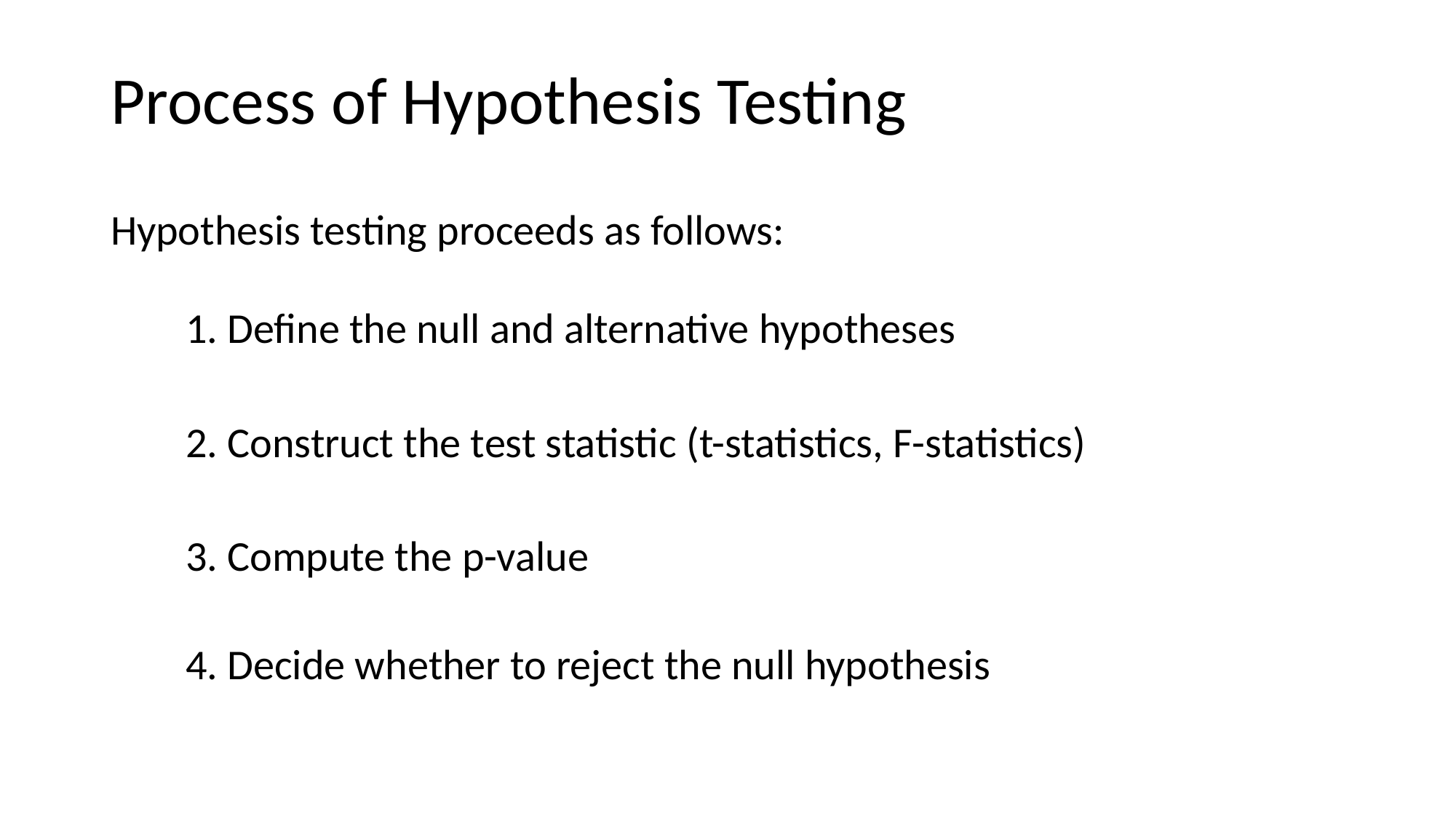

# Process of Hypothesis Testing
Hypothesis testing proceeds as follows:
1. Define the null and alternative hypotheses
2. Construct the test statistic (t-statistics, F-statistics)
3. Compute the p-value

4. Decide whether to reject the null hypothesis